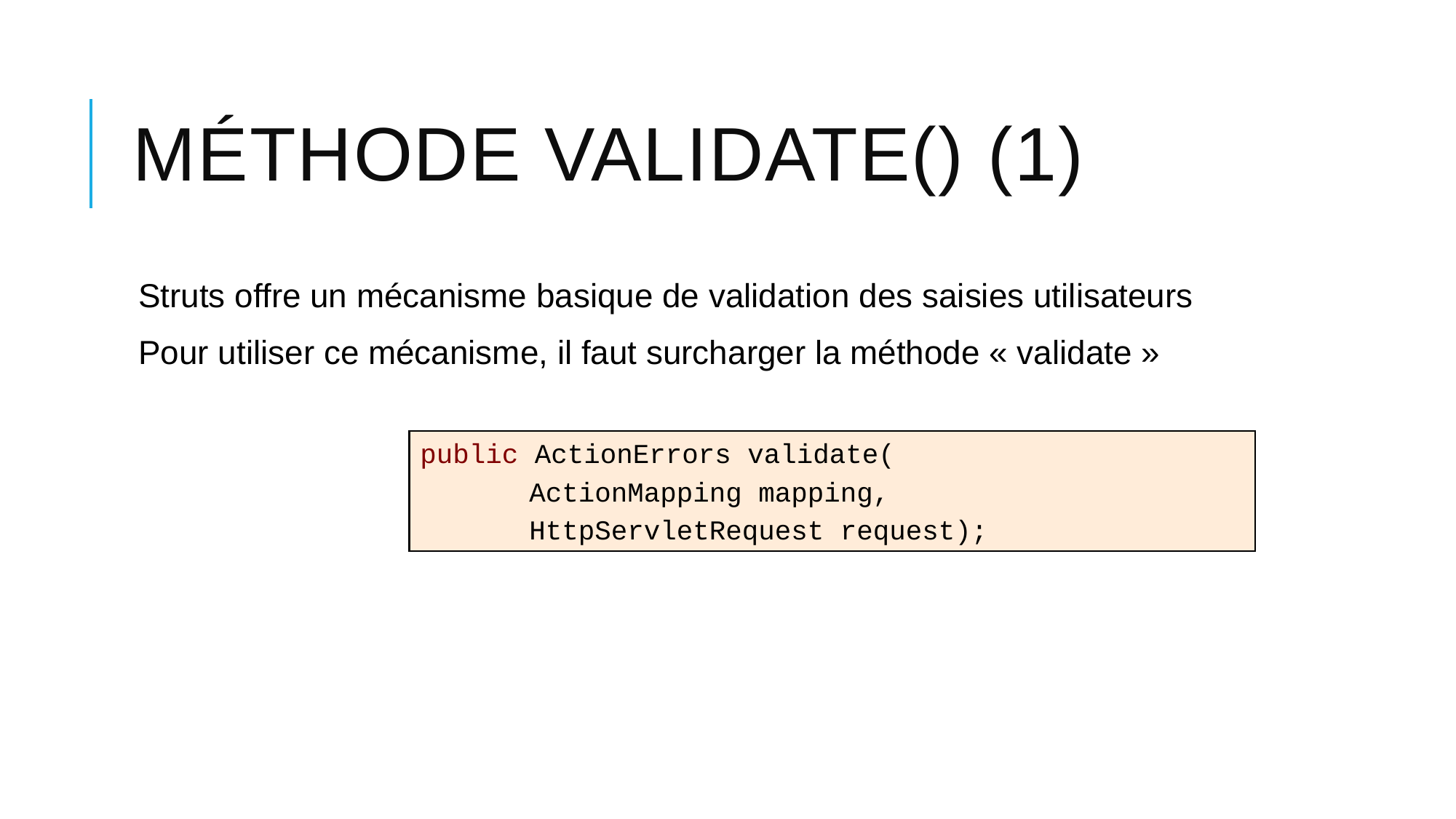

# Méthode validate() (1)
Struts offre un mécanisme basique de validation des saisies utilisateurs
Pour utiliser ce mécanisme, il faut surcharger la méthode « validate »

public ActionErrors validate(
	ActionMapping mapping,
	HttpServletRequest request);